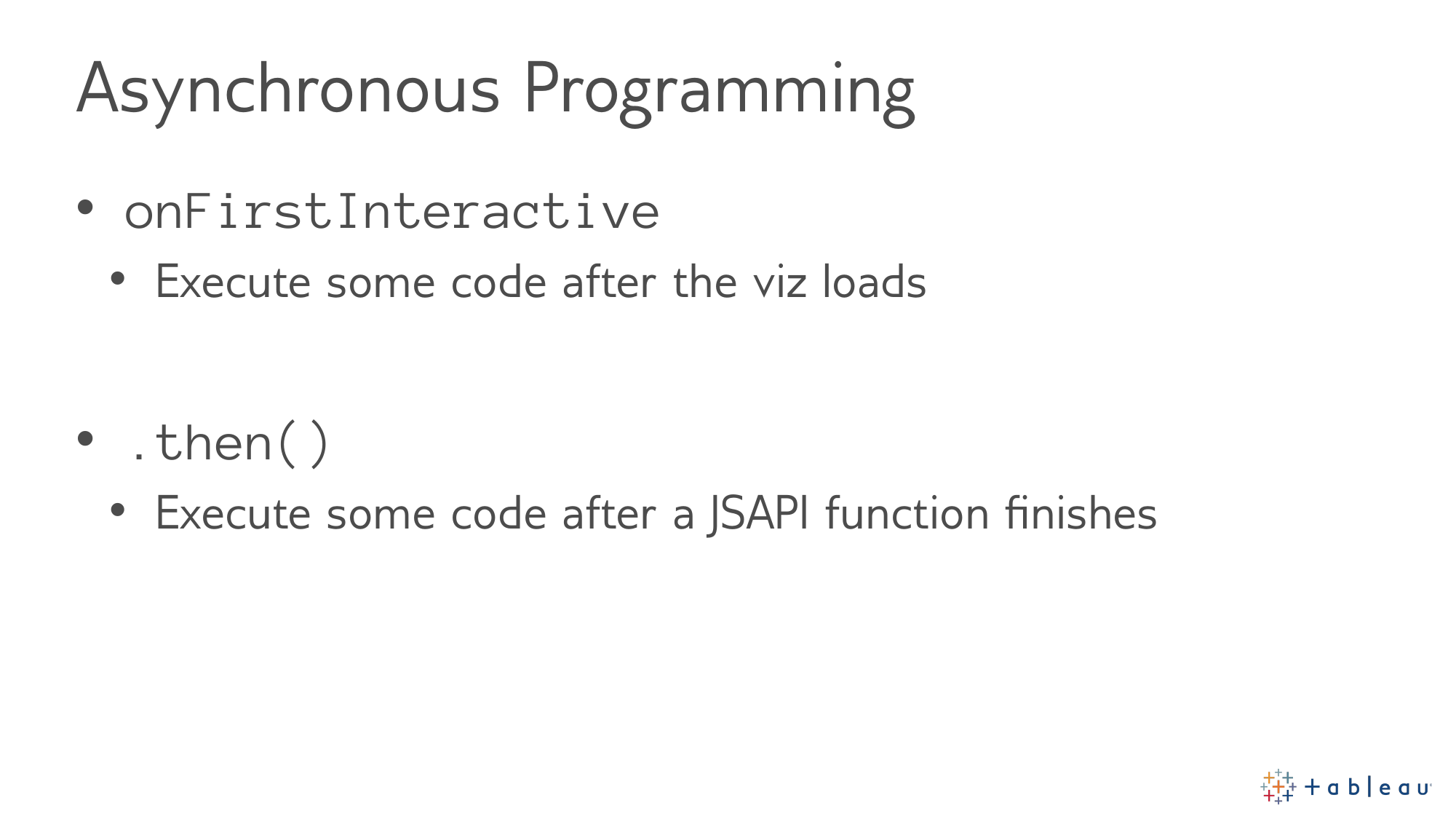

# Asynchronous Programming
onFirstInteractive
Execute some code after the viz loads

.then()
Execute some code after a JSAPI function finishes